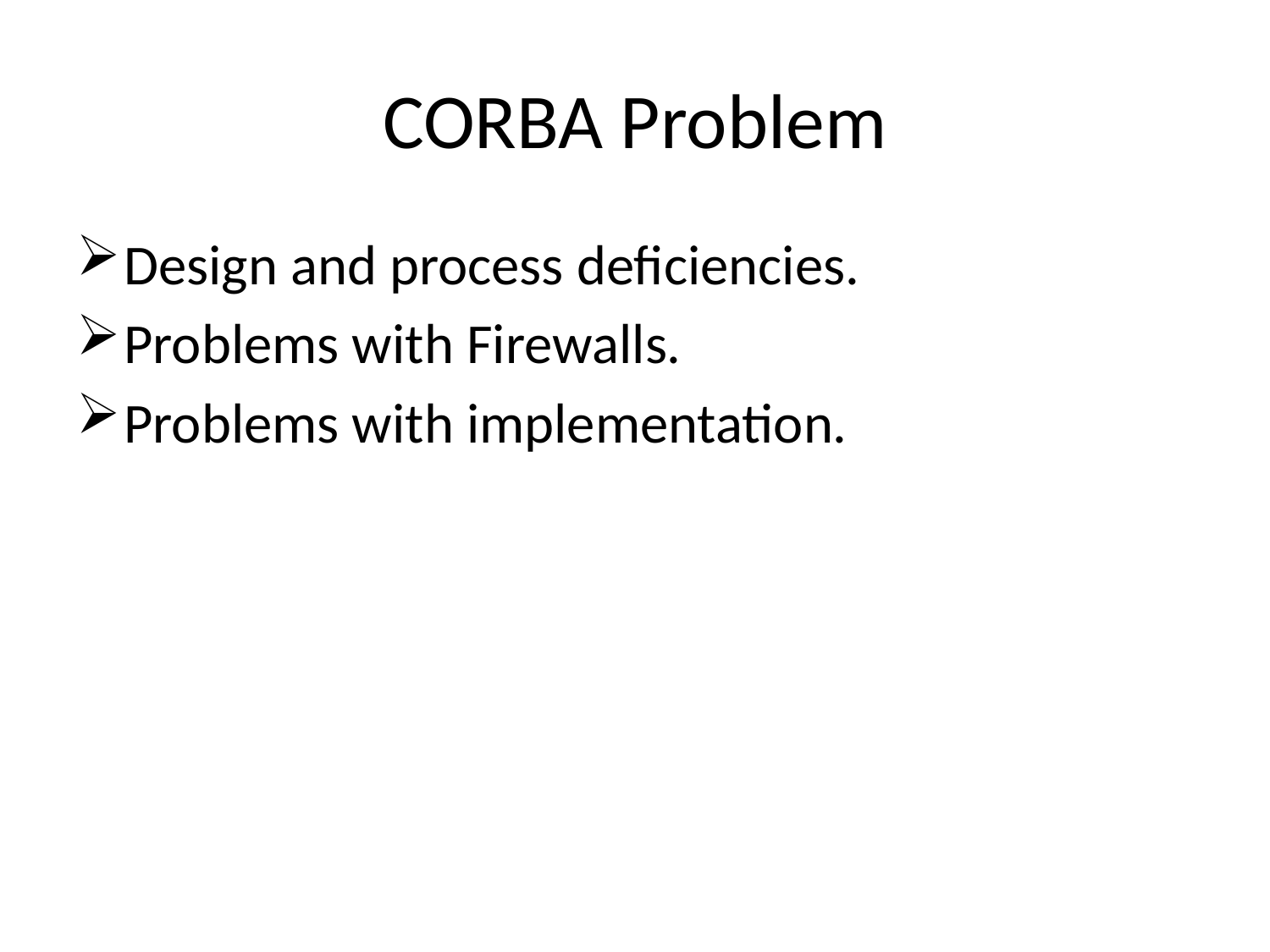

# CORBA Problem
Design and process deficiencies.
Problems with Firewalls.
Problems with implementation.